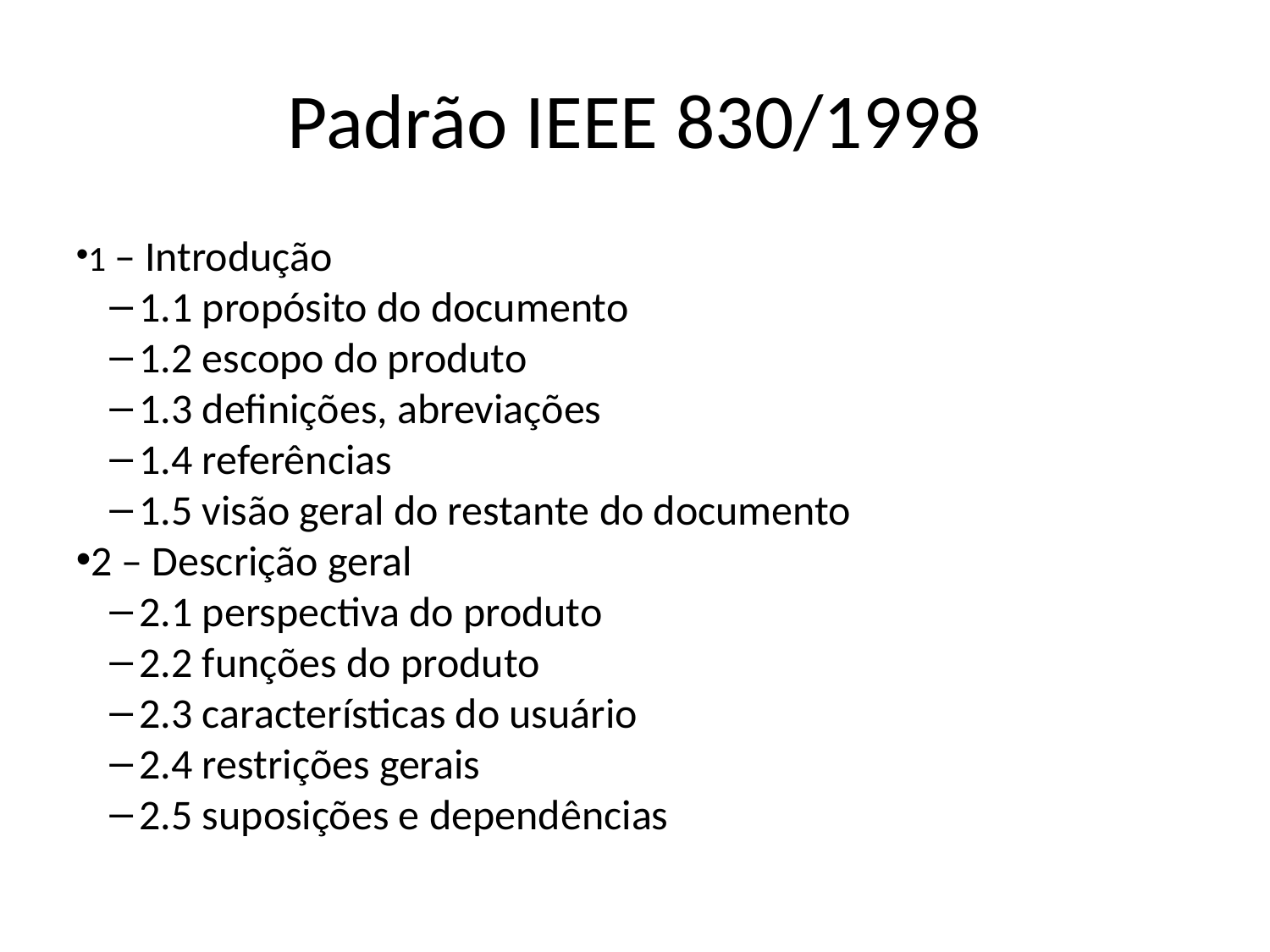

Padrão IEEE 830/1998
1 – Introdução
1.1 propósito do documento
1.2 escopo do produto
1.3 definições, abreviações
1.4 referências
1.5 visão geral do restante do documento
2 – Descrição geral
2.1 perspectiva do produto
2.2 funções do produto
2.3 características do usuário
2.4 restrições gerais
2.5 suposições e dependências